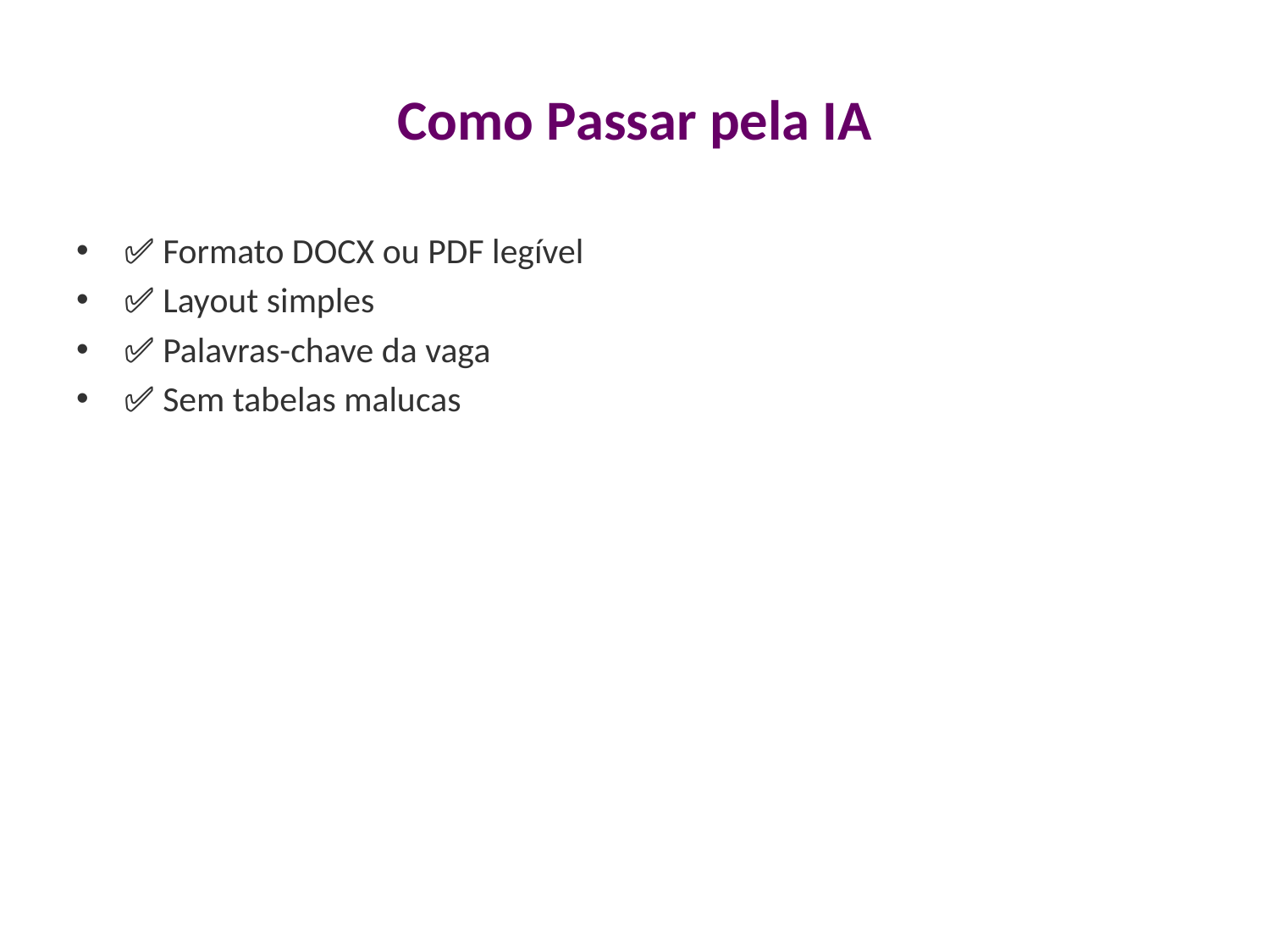

# Como Passar pela IA
✅ Formato DOCX ou PDF legível
✅ Layout simples
✅ Palavras-chave da vaga
✅ Sem tabelas malucas